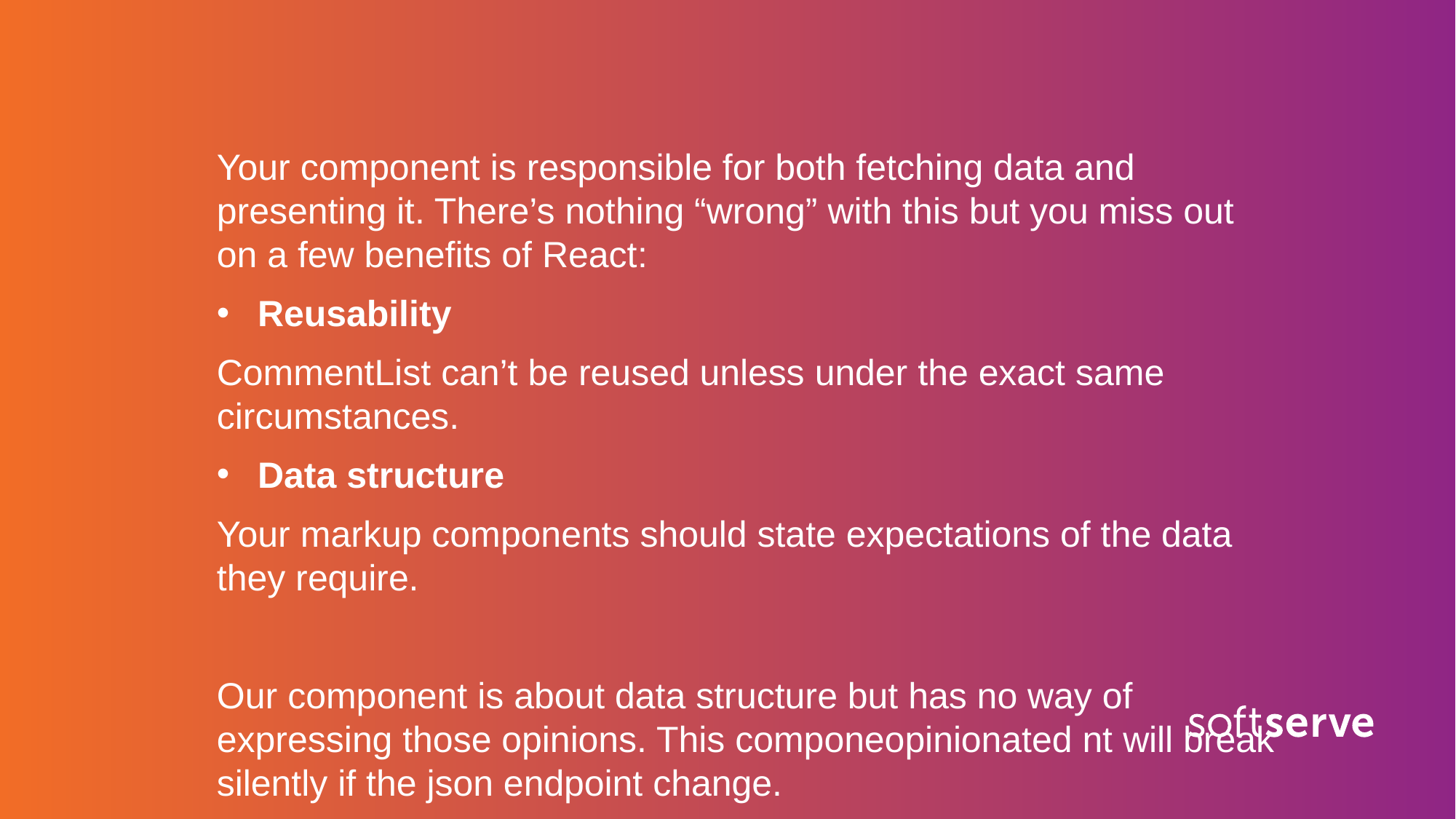

Your component is responsible for both fetching data and presenting it. There’s nothing “wrong” with this but you miss out on a few benefits of React:
Reusability
CommentList can’t be reused unless under the exact same circumstances.
Data structure
Your markup components should state expectations of the data they require.

Our component is about data structure but has no way of expressing those opinions. This componeopinionated nt will break silently if the json endpoint change.